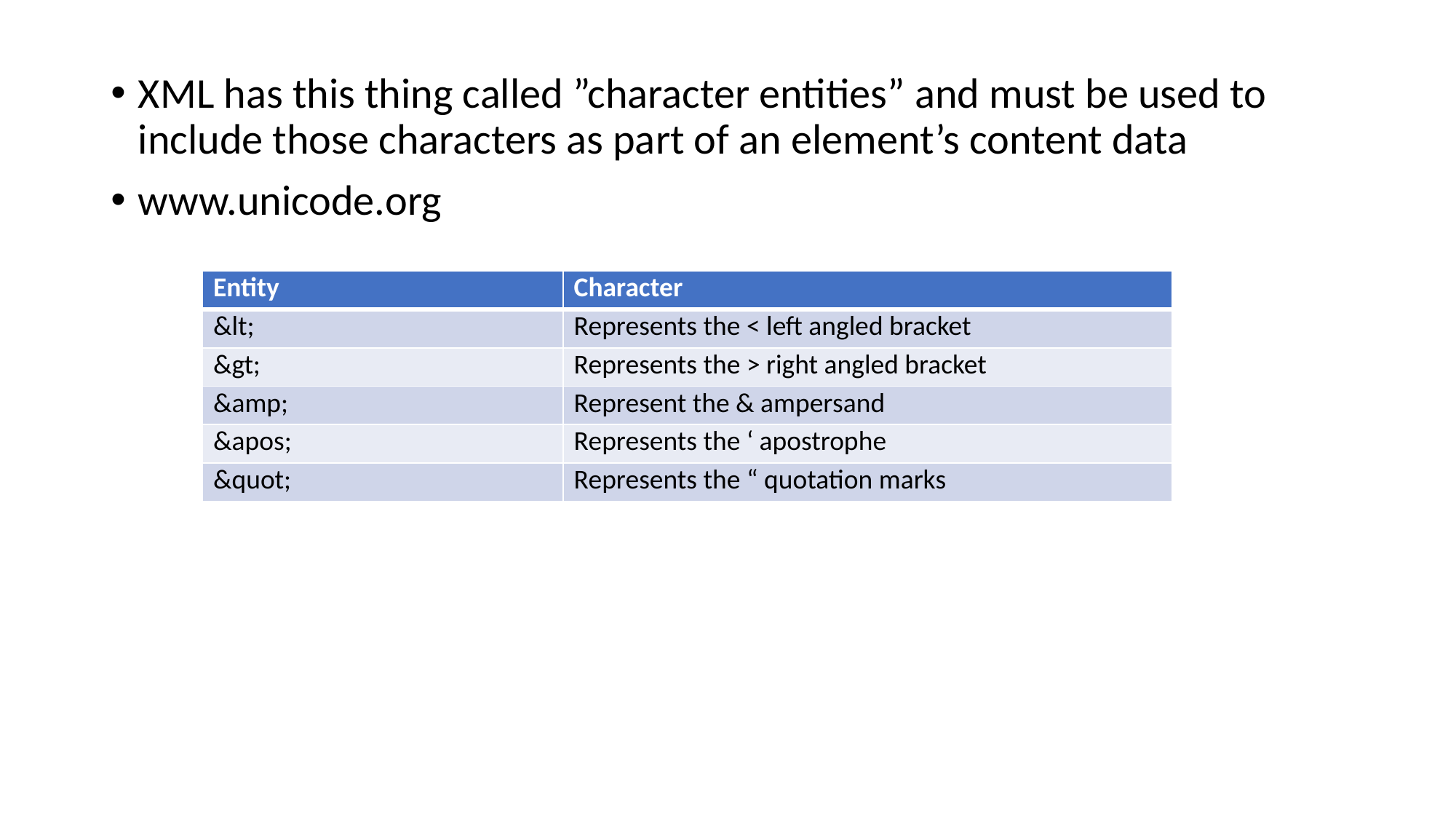

XML has this thing called ”character entities” and must be used to include those characters as part of an element’s content data
www.unicode.org

| Entity | Character |
| --- | --- |
| &lt; | Represents the < left angled bracket |
| &gt; | Represents the > right angled bracket |
| &amp; | Represent the & ampersand |
| &apos; | Represents the ‘ apostrophe |
| &quot; | Represents the “ quotation marks |